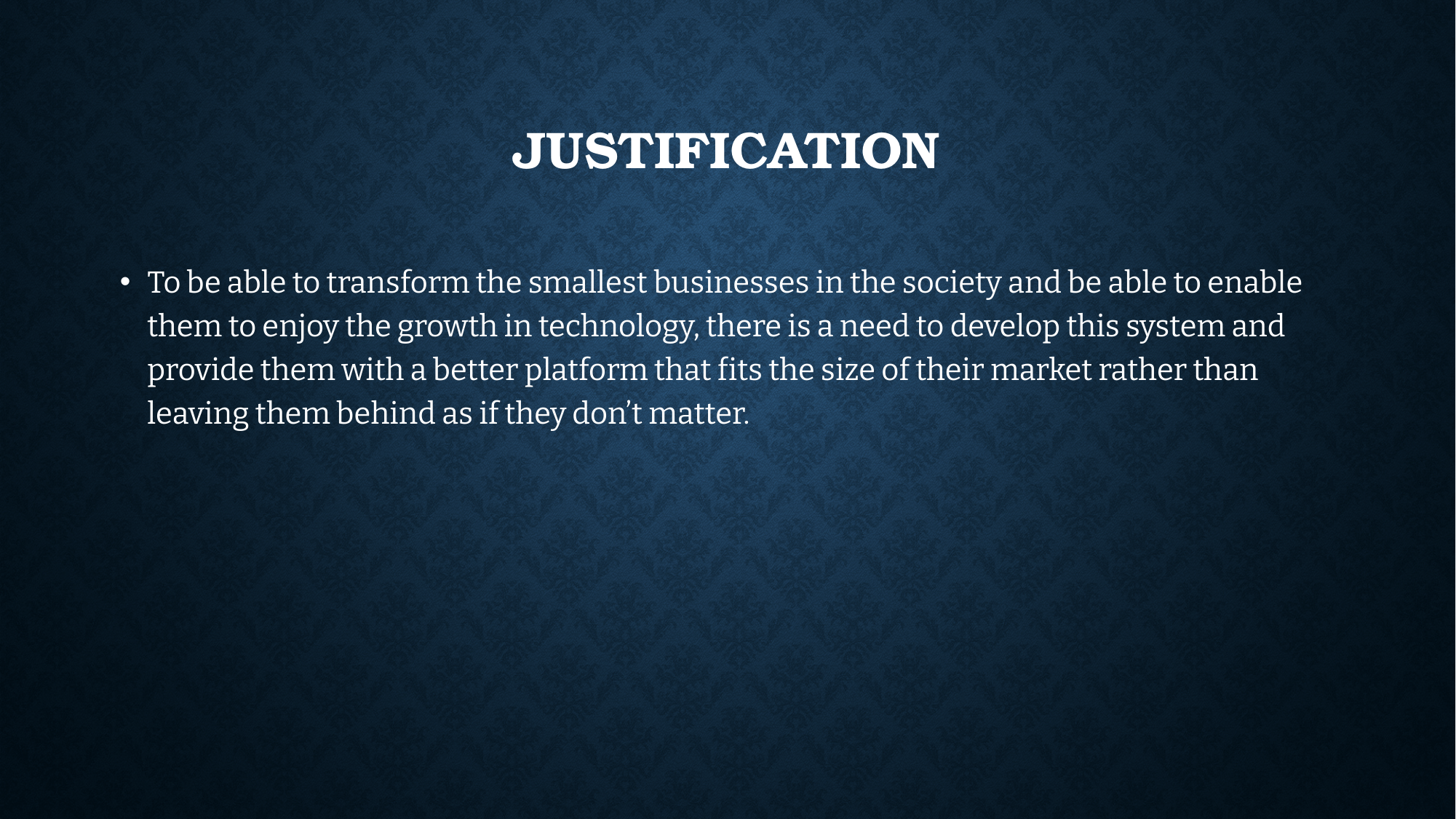

# Justification
To be able to transform the smallest businesses in the society and be able to enable them to enjoy the growth in technology, there is a need to develop this system and provide them with a better platform that fits the size of their market rather than leaving them behind as if they don’t matter.